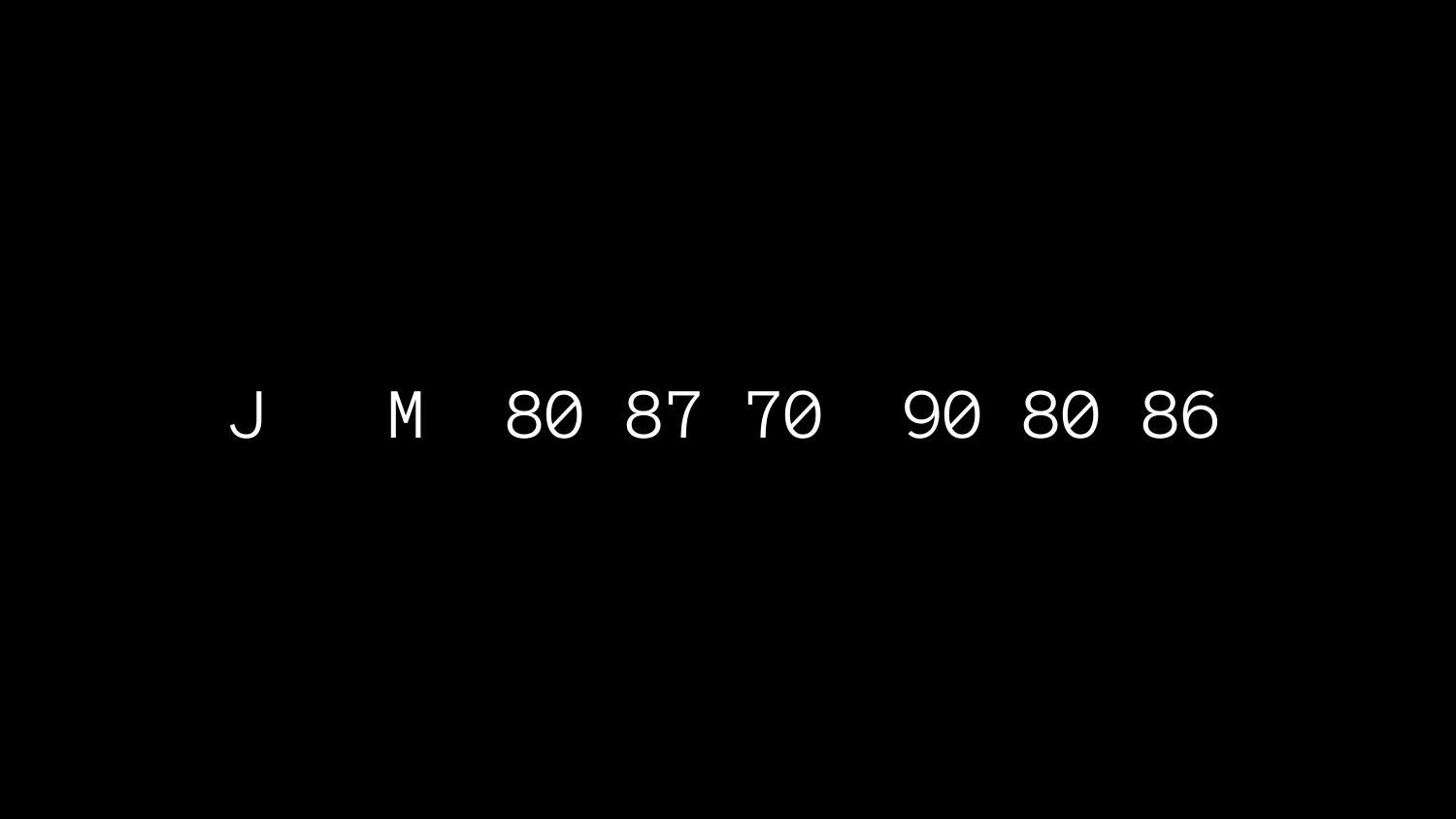

# J   M  80 87 70  90 80 86